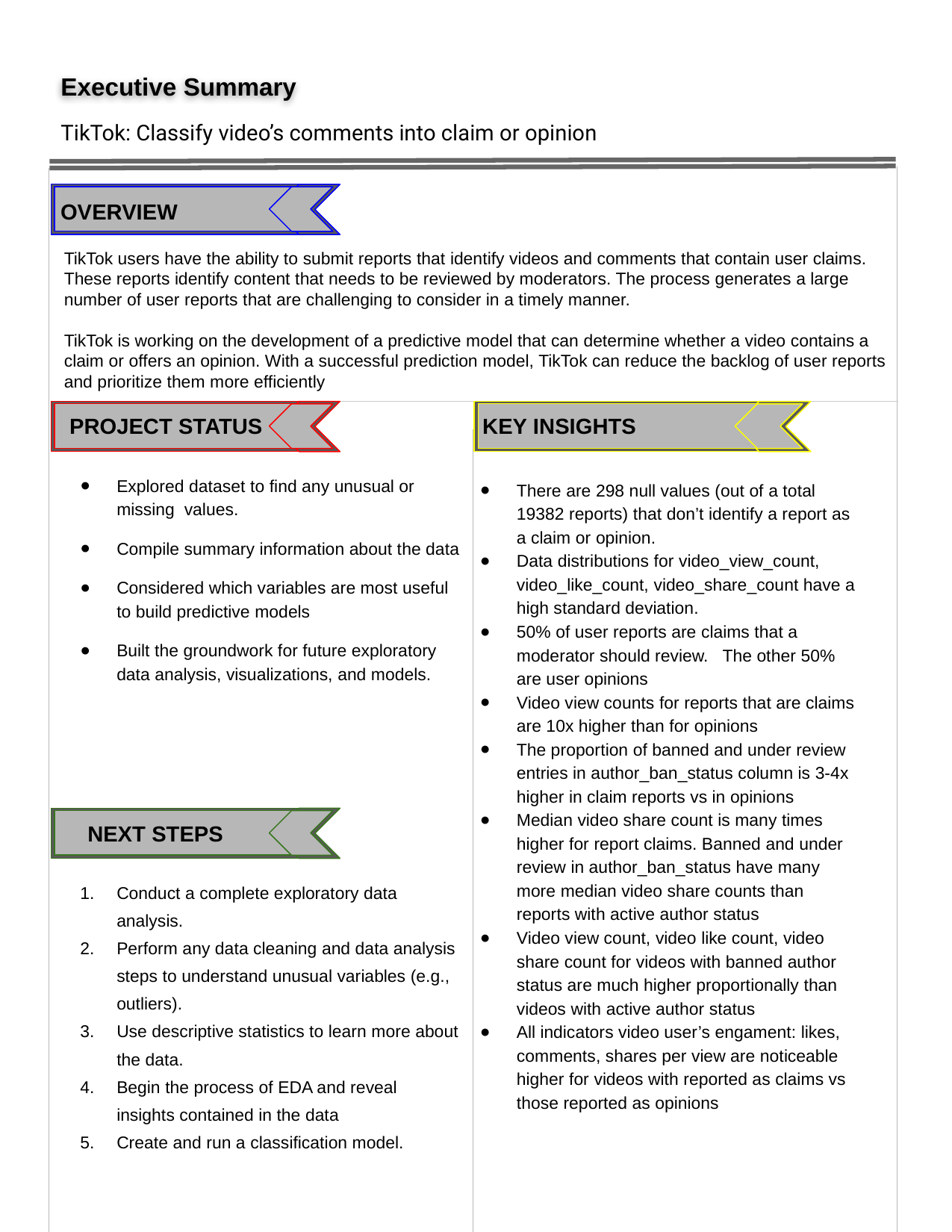

Executive Summary
TikTok: Classify video’s comments into claim or opinion
TikTok users have the ability to submit reports that identify videos and comments that contain user claims. These reports identify content that needs to be reviewed by moderators. The process generates a large number of user reports that are challenging to consider in a timely manner.

TikTok is working on the development of a predictive model that can determine whether a video contains a claim or offers an opinion. With a successful prediction model, TikTok can reduce the backlog of user reports and prioritize them more efficiently
Explored dataset to find any unusual or missing  values.
Compile summary information about the data
Considered which variables are most useful to build predictive models
Built the groundwork for future exploratory data analysis, visualizations, and models.
There are 298 null values (out of a total 19382 reports) that don’t identify a report as a claim or opinion.
Data distributions for video_view_count, video_like_count, video_share_count have a high standard deviation.
50% of user reports are claims that a moderator should review.   The other 50% are user opinions
Video view counts for reports that are claims are 10x higher than for opinions
The proportion of banned and under review entries in author_ban_status column is 3-4x higher in claim reports vs in opinions
Median video share count is many times higher for report claims. Banned and under review in author_ban_status have many more median video share counts than reports with active author status
Video view count, video like count, video share count for videos with banned author status are much higher proportionally than videos with active author status
All indicators video user’s engament: likes, comments, shares per view are noticeable higher for videos with reported as claims vs those reported as opinions
Conduct a complete exploratory data analysis.
Perform any data cleaning and data analysis steps to understand unusual variables (e.g., outliers).
Use descriptive statistics to learn more about the data.
Begin the process of EDA and reveal insights contained in the data
Create and run a classification model.